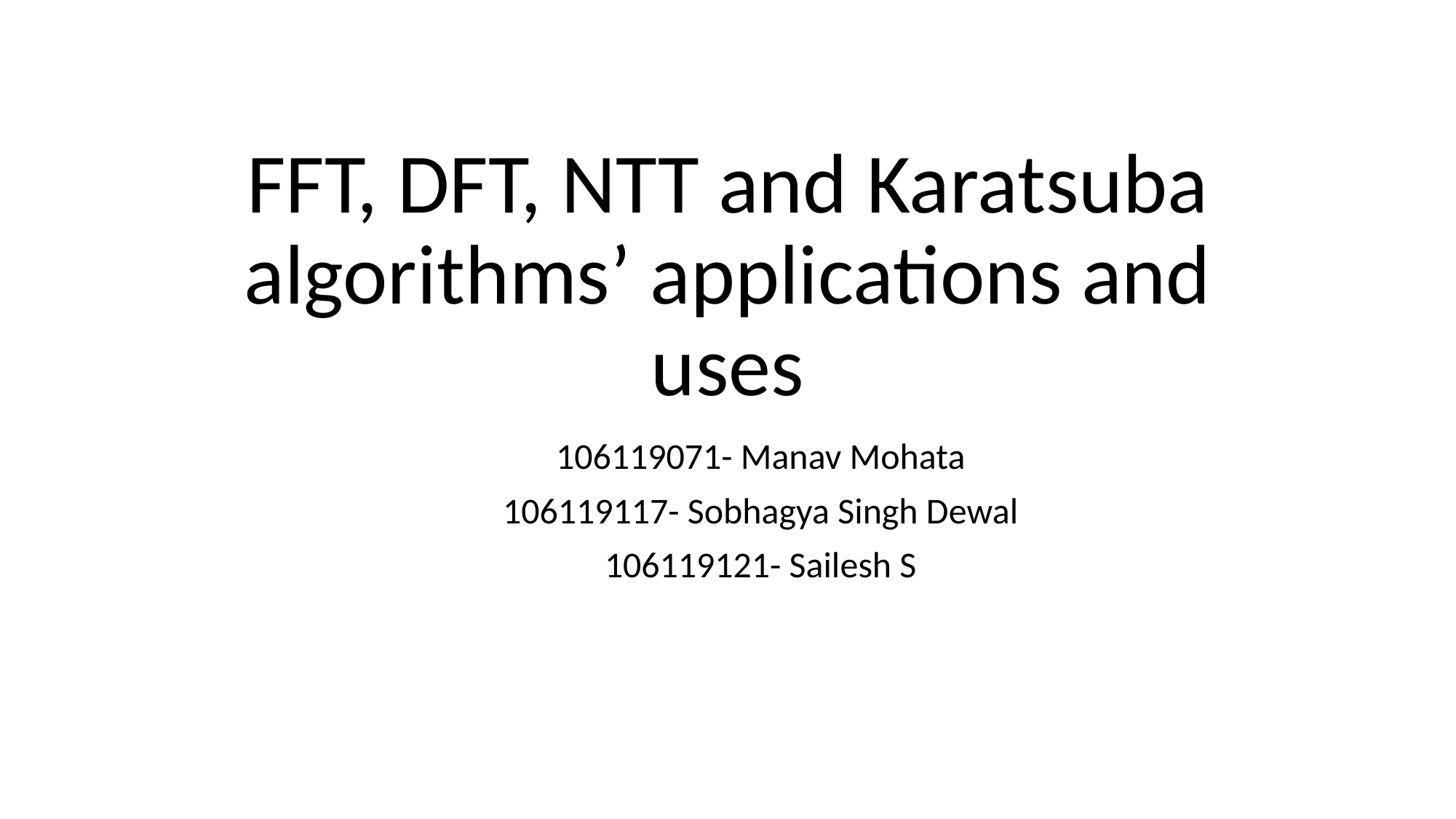

# FFT, DFT, NTT and Karatsuba algorithms’ applications and uses
106119071- Manav Mohata
106119117- Sobhagya Singh Dewal
106119121- Sailesh S